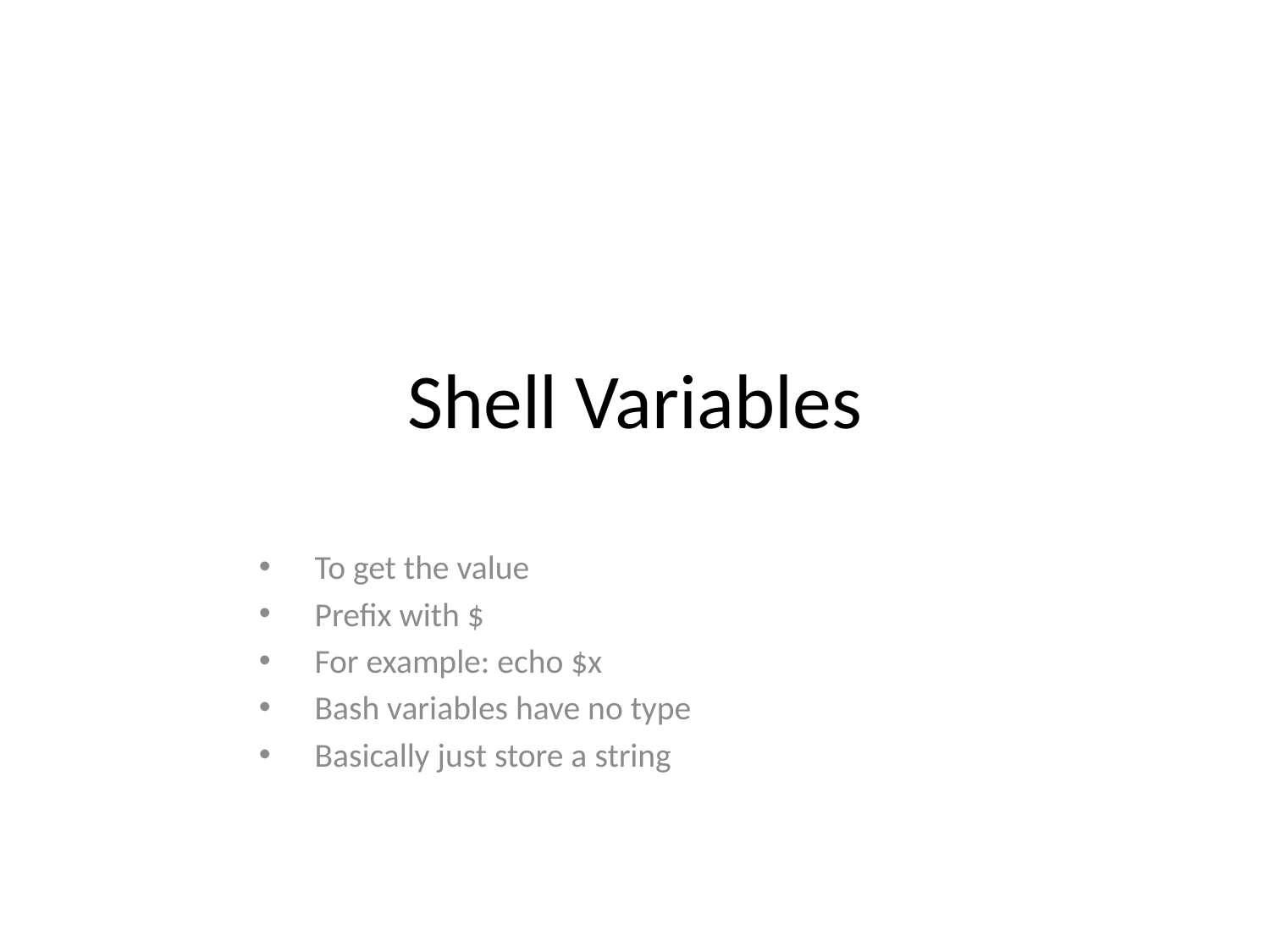

# Shell Variables
To get the value
Prefix with $
For example: echo $x
Bash variables have no type
Basically just store a string